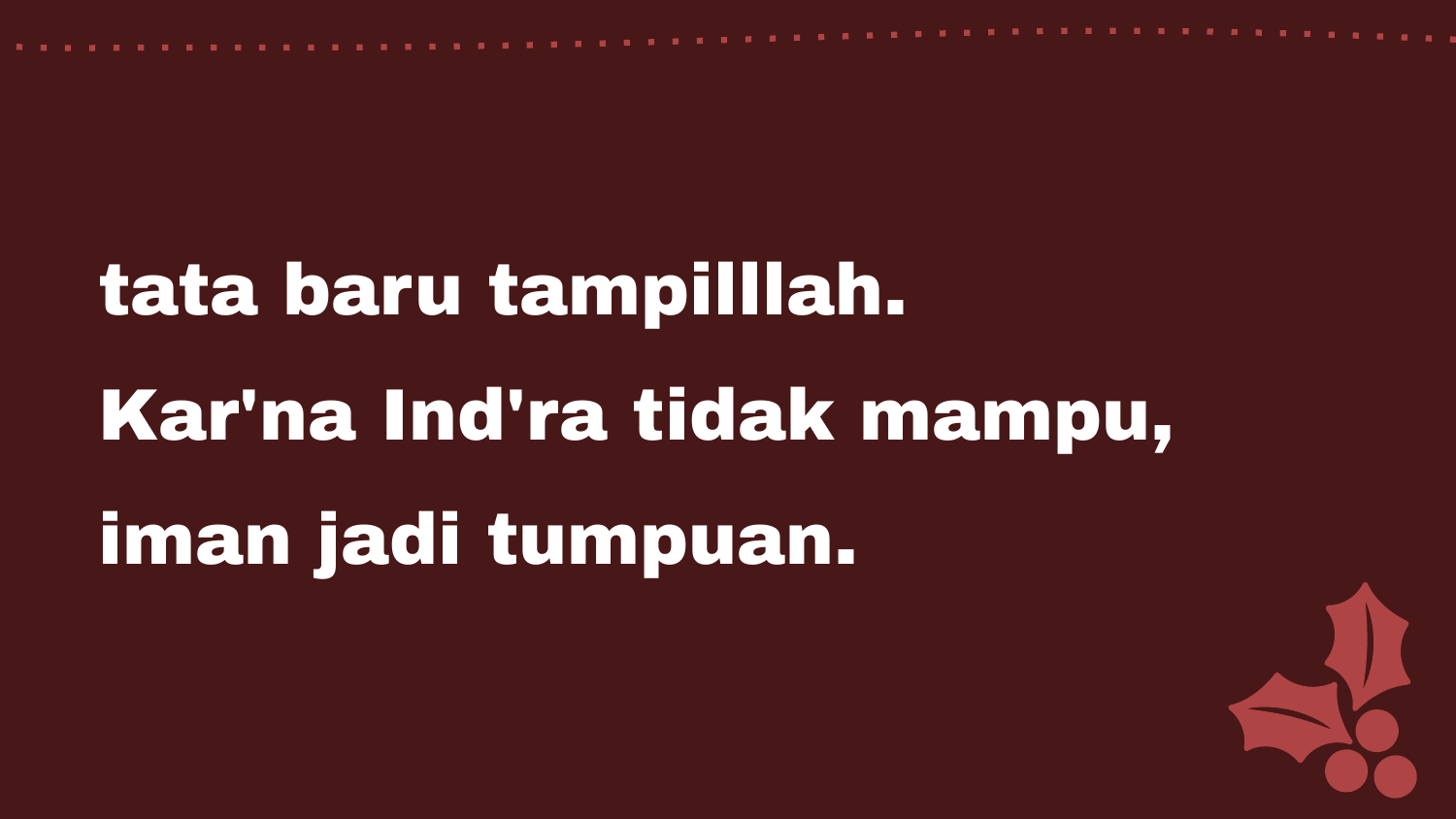

tata baru tampilllah.
Kar'na Ind'ra tidak mampu,
iman jadi tumpuan.